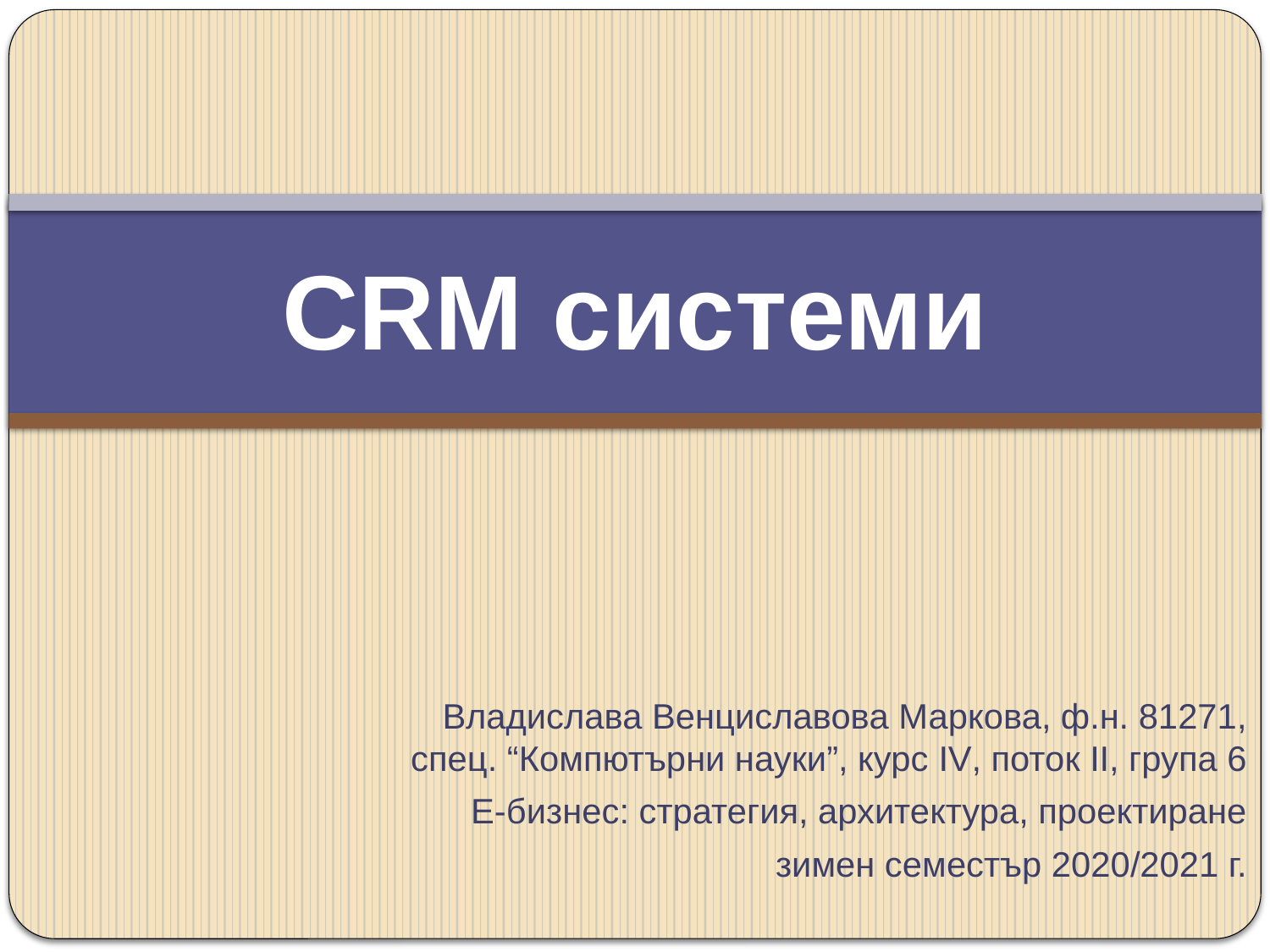

# CRM системи
Владислава Венциславова Маркова, ф.н. 81271, спец. “Компютърни науки”, курс IV, поток II, група 6
Е-бизнес: стратегия, архитектура, проектиране
зимен семестър 2020/2021 г.